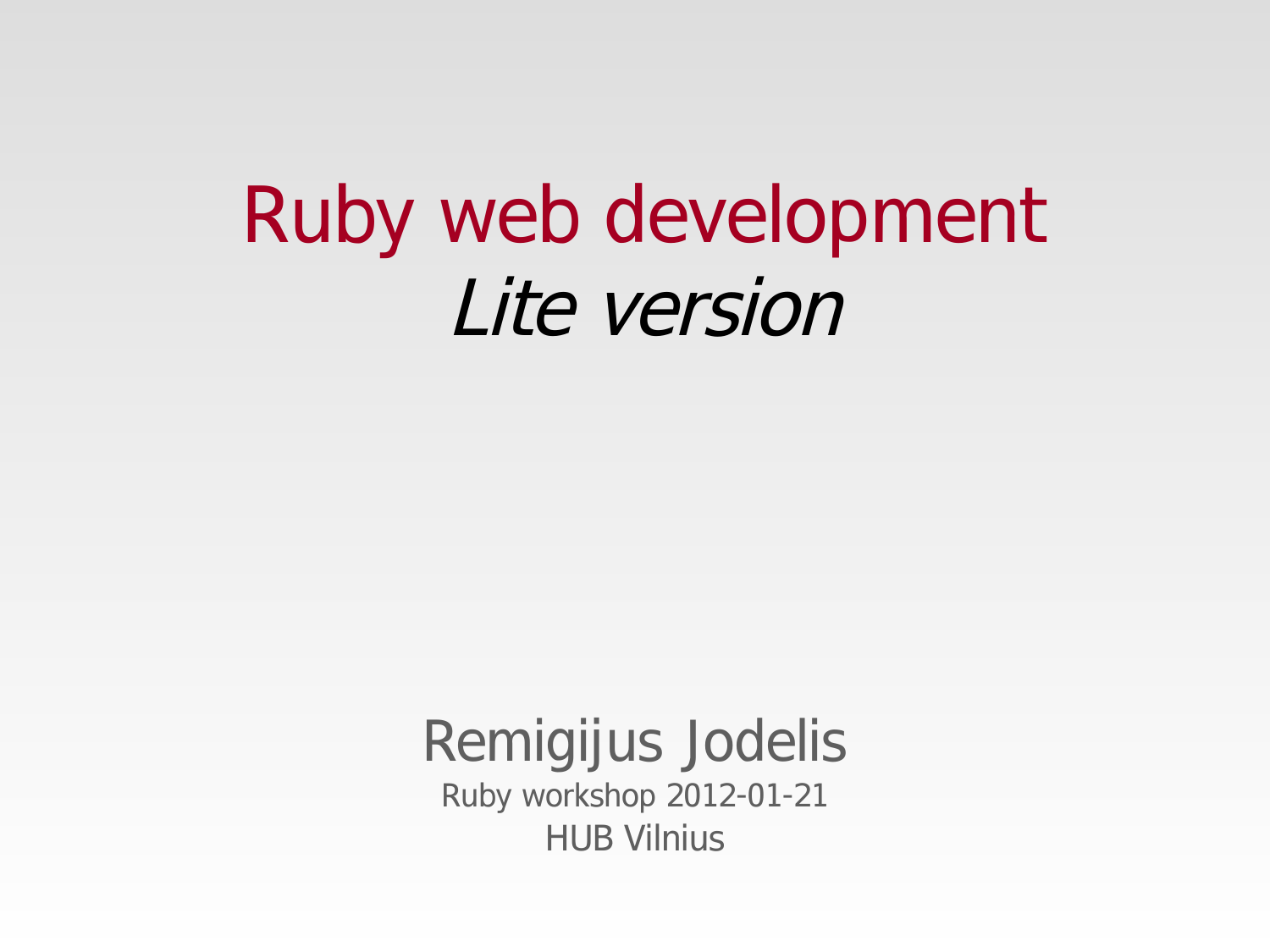

# Ruby web development Lite version
Remigijus Jodelis
Ruby workshop 2012-01-21
HUB Vilnius